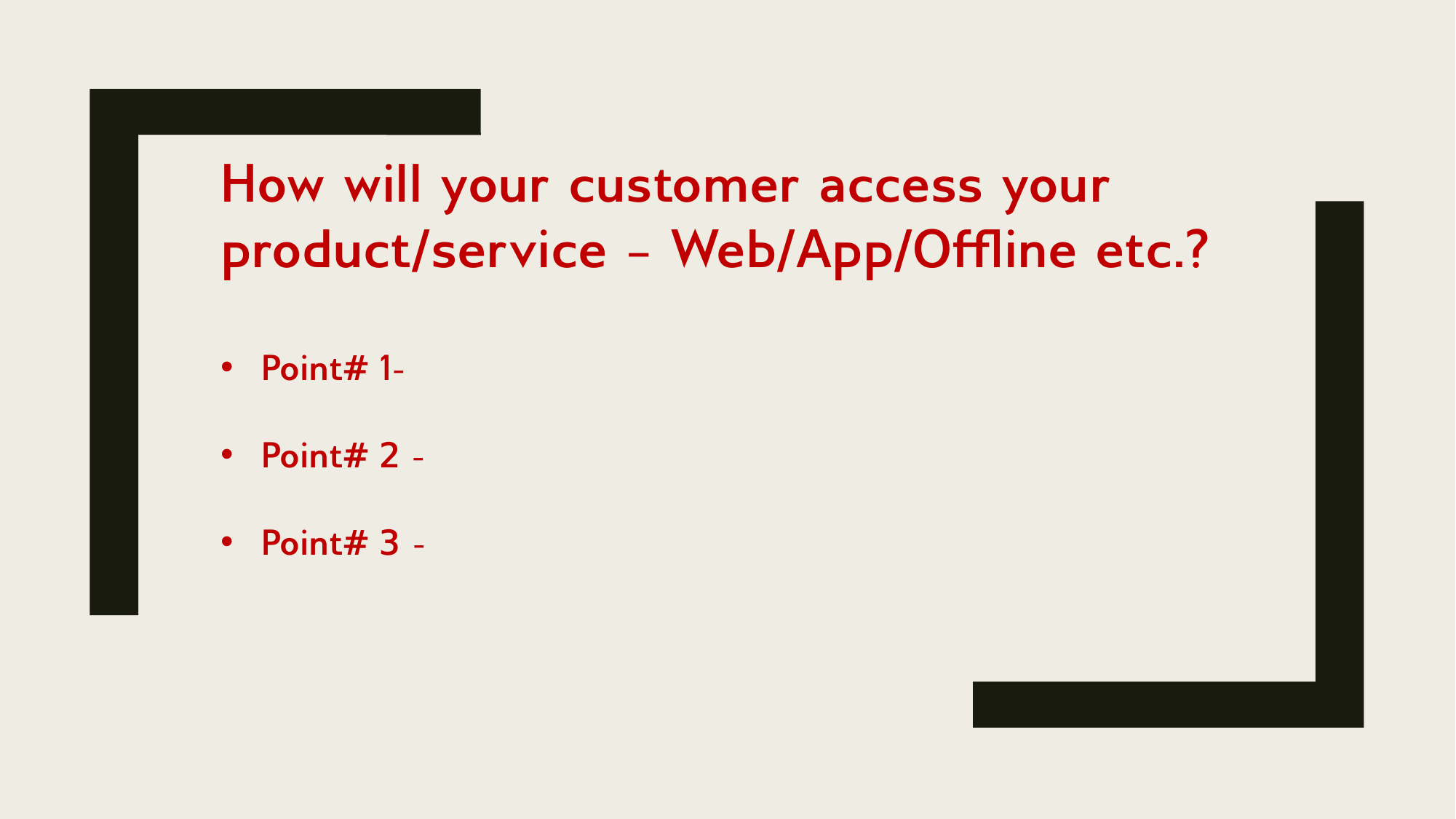

How will your customer access your product/service – Web/App/Offline etc.?

Point# 1-

Point# 2 -

Point# 3 -